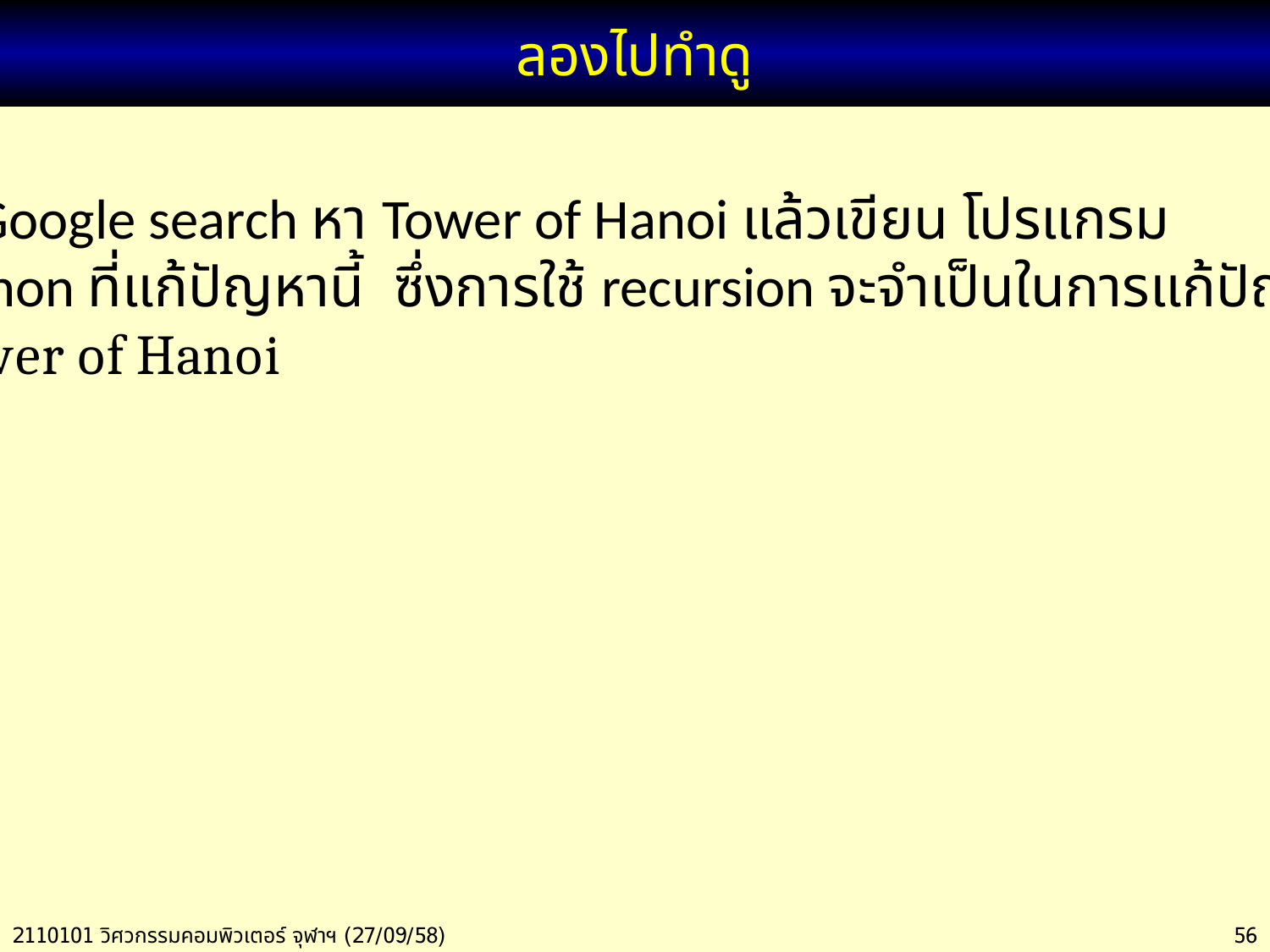

# ลองไปทำดู
ใช้ Google search หา Tower of Hanoi แล้วเขียน โปรแกรม
Python ที่แก้ปัญหานี้  ซึ่งการใช้ recursion จะจำเป็นในการแก้ปัญหา
Tower of Hanoi